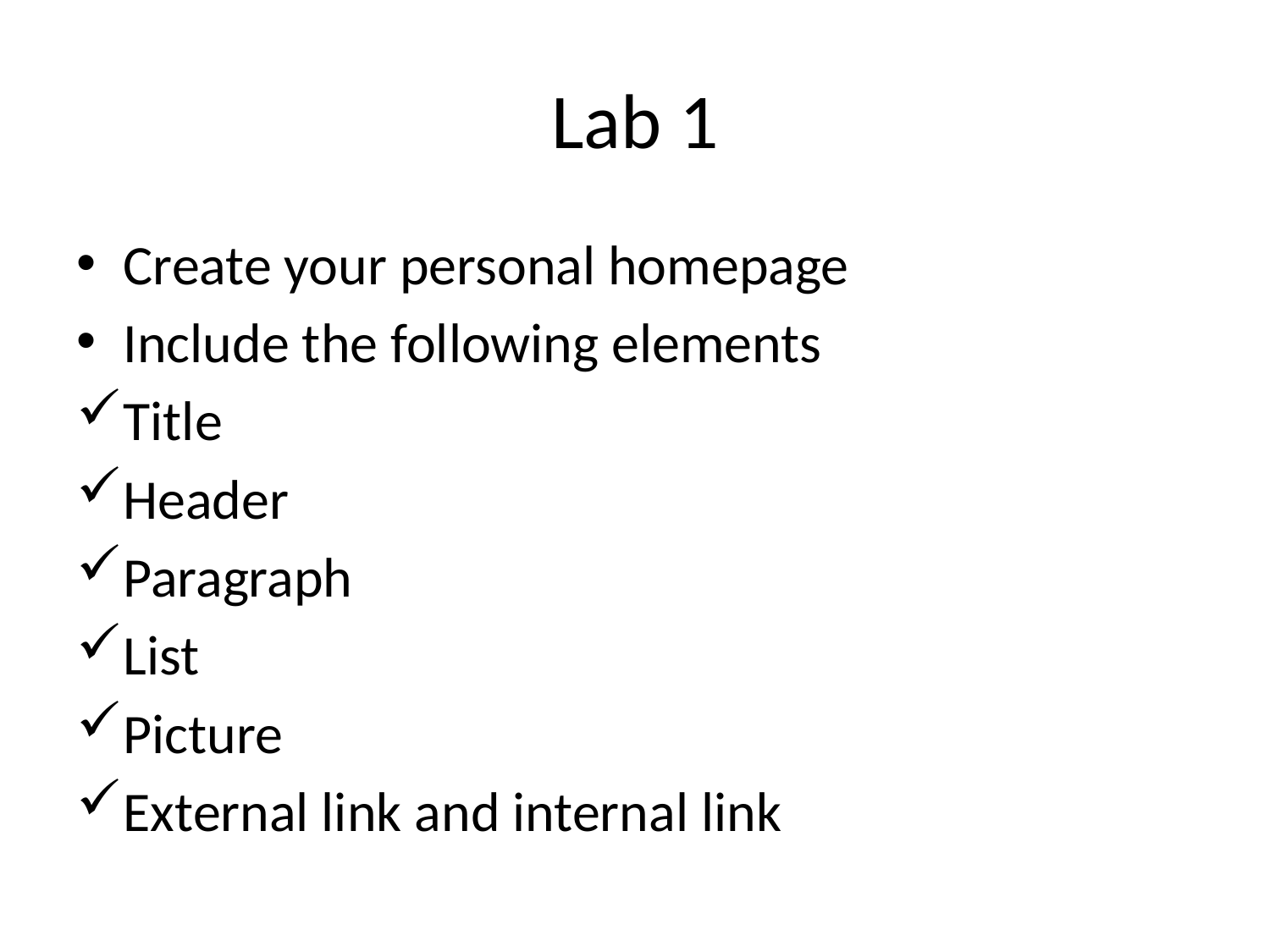

# Lab 1
Create your personal homepage
Include the following elements
Title
Header
Paragraph
List
Picture
External link and internal link